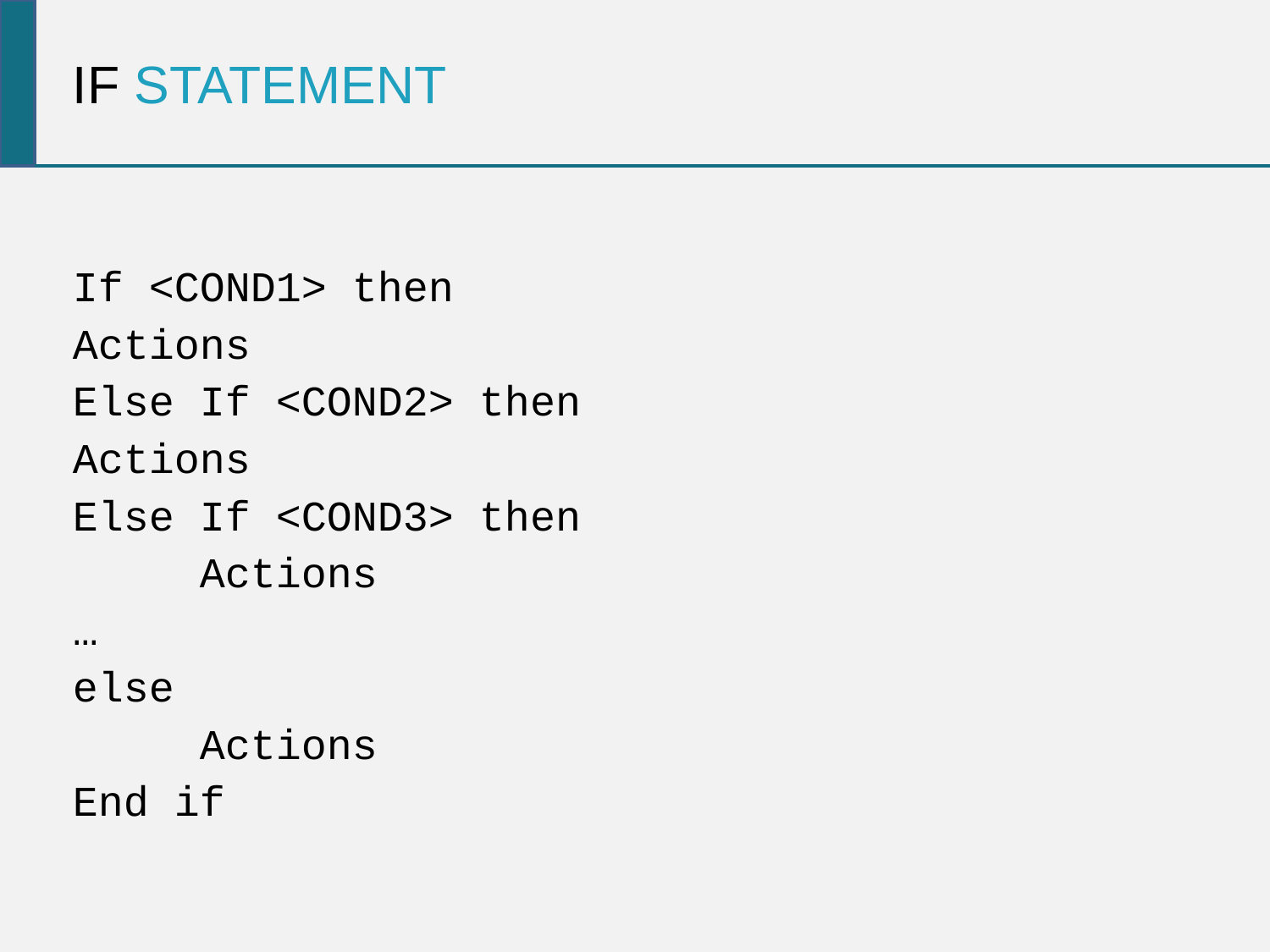

IF Statement

If <COND1> then
Actions
Else If <COND2> then
Actions
Else If <COND3> then
	Actions
…
else
	Actions
End if